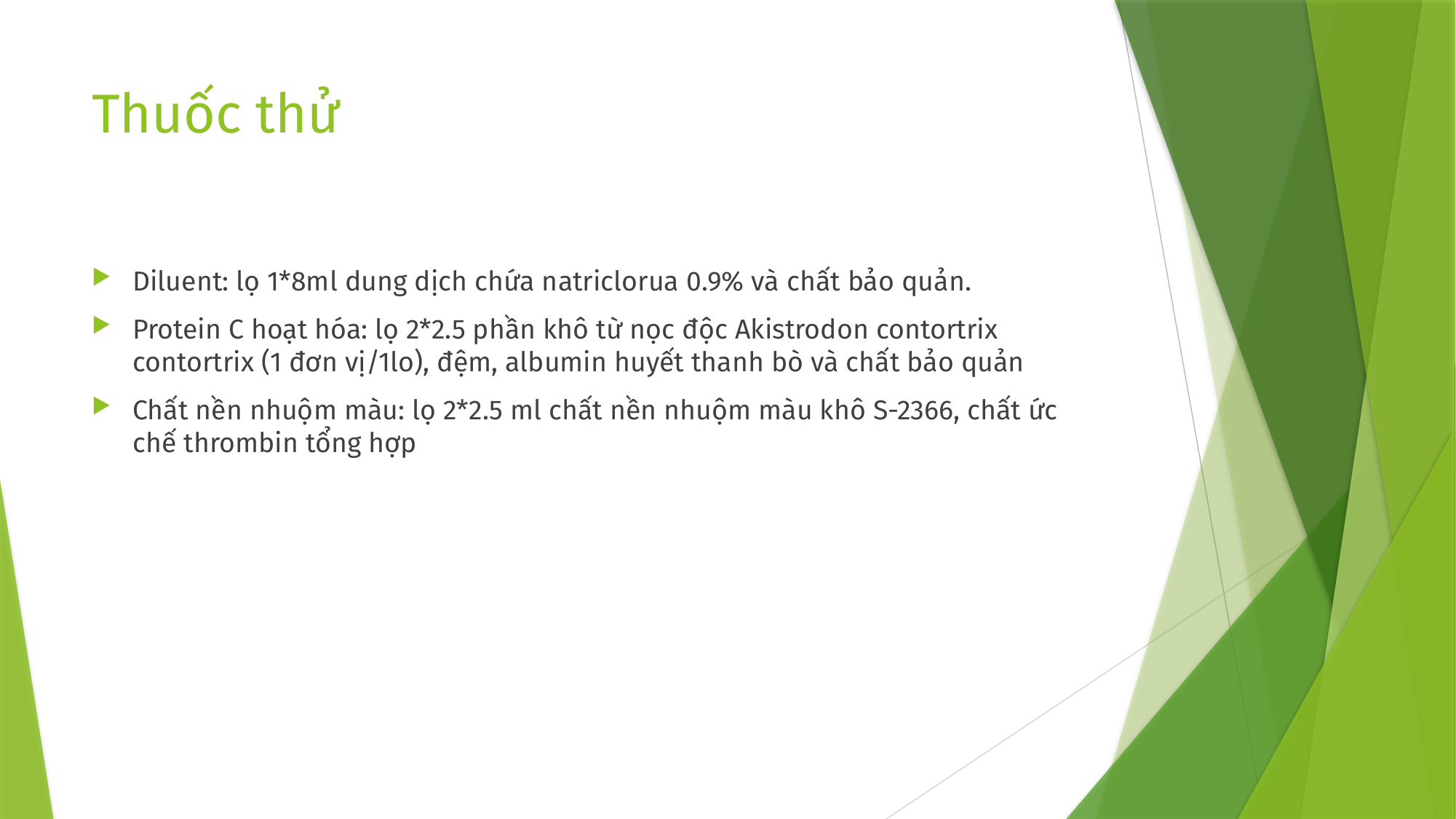

# Thuốc thử
Diluent: lọ 1*8ml dung dịch chứa natriclorua 0.9% và chất bảo quản.
Protein C hoạt hóa: lọ 2*2.5 phần khô từ nọc độc Akistrodon contortrix contortrix (1 đơn vị/1lo), đệm, albumin huyết thanh bò và chất bảo quản
Chất nền nhuộm màu: lọ 2*2.5 ml chất nền nhuộm màu khô S-2366, chất ức chế thrombin tổng hợp